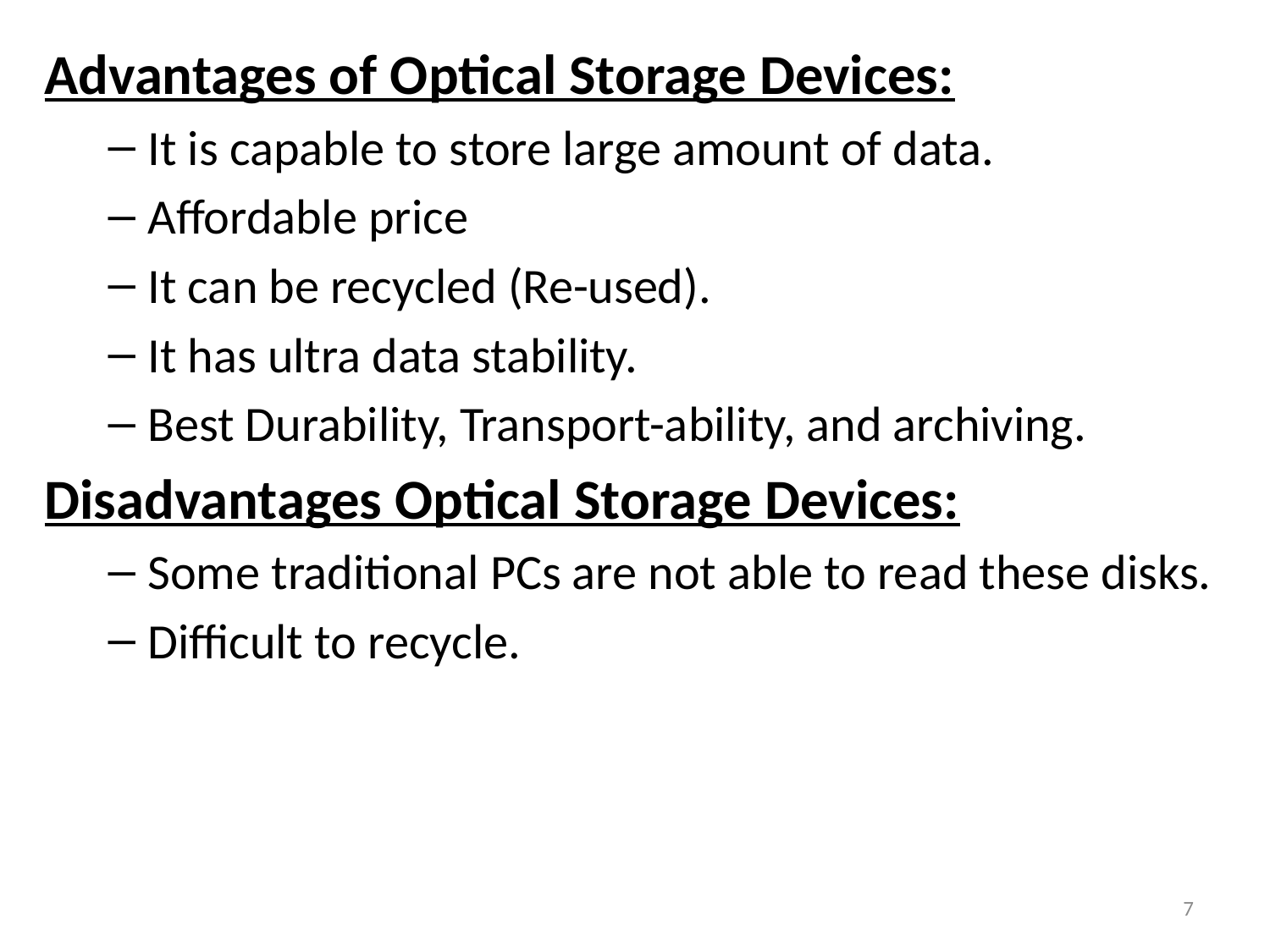

Advantages of Optical Storage Devices:
It is capable to store large amount of data.
Affordable price
It can be recycled (Re-used).
It has ultra data stability.
Best Durability, Transport-ability, and archiving.
Disadvantages Optical Storage Devices:
Some traditional PCs are not able to read these disks.
Difficult to recycle.

7